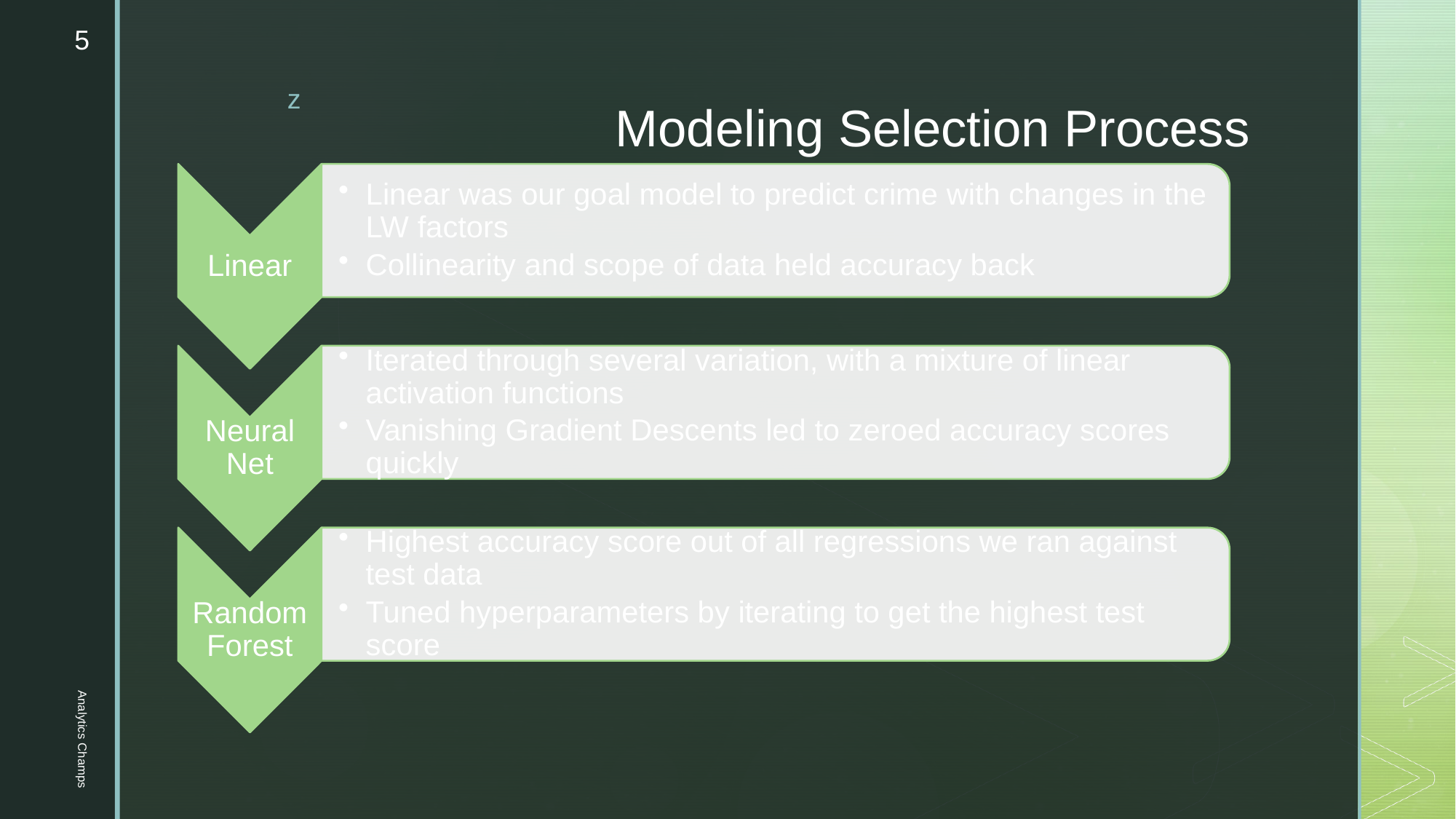

5
# Modeling Selection Process
Linear
Linear was our goal model to predict crime with changes in the LW factors
Collinearity and scope of data held accuracy back
Neural Net
Iterated through several variation, with a mixture of linear activation functions
Vanishing Gradient Descents led to zeroed accuracy scores quickly
Random Forest
Highest accuracy score out of all regressions we ran against test data
Tuned hyperparameters by iterating to get the highest test score
Analytics Champs